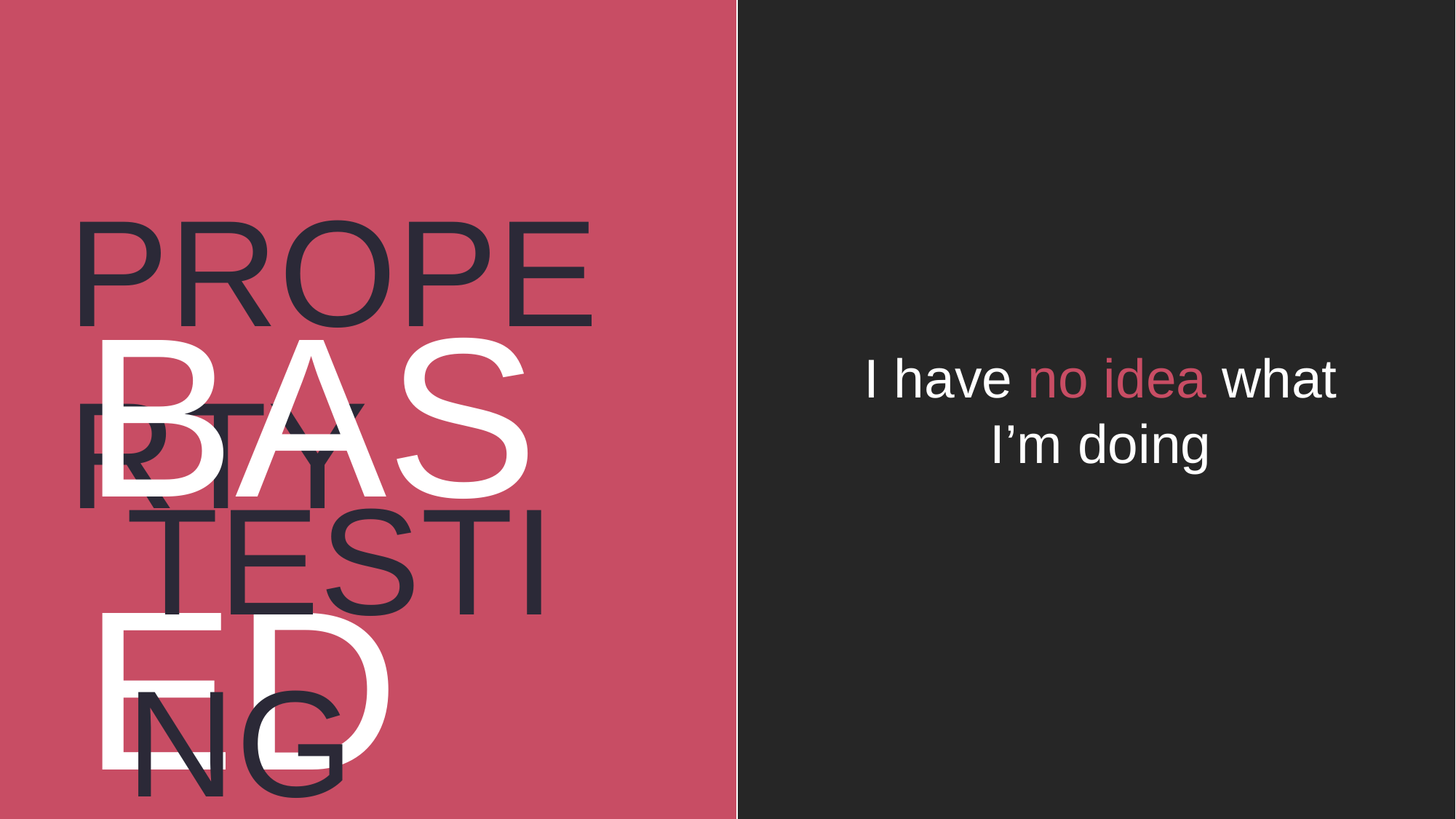

PROPERTY
BASED
I have no idea what I’m doing
TESTING